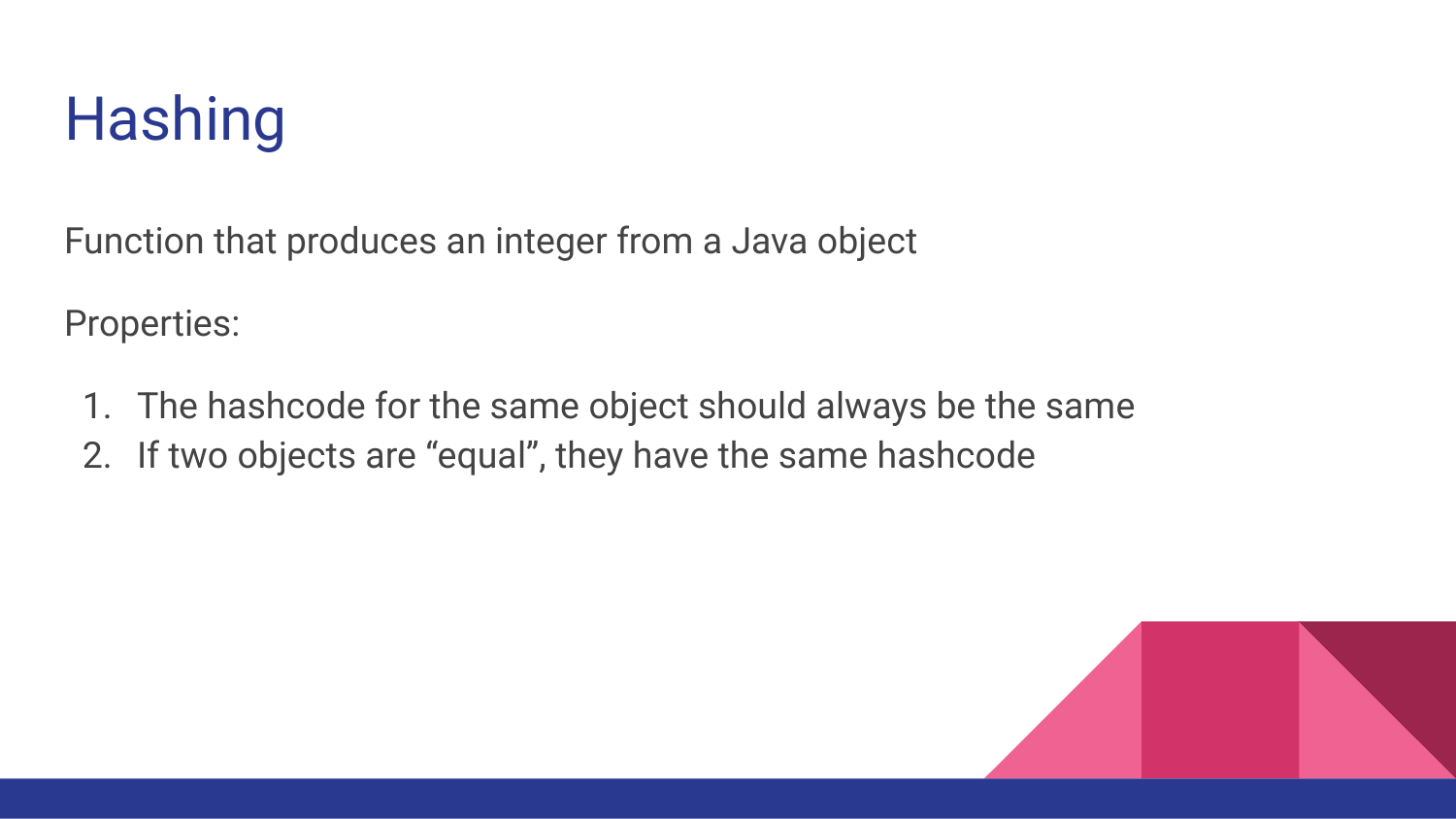

# Hashing
Function that produces an integer from a Java object
Properties:
The hashcode for the same object should always be the same
If two objects are “equal”, they have the same hashcode